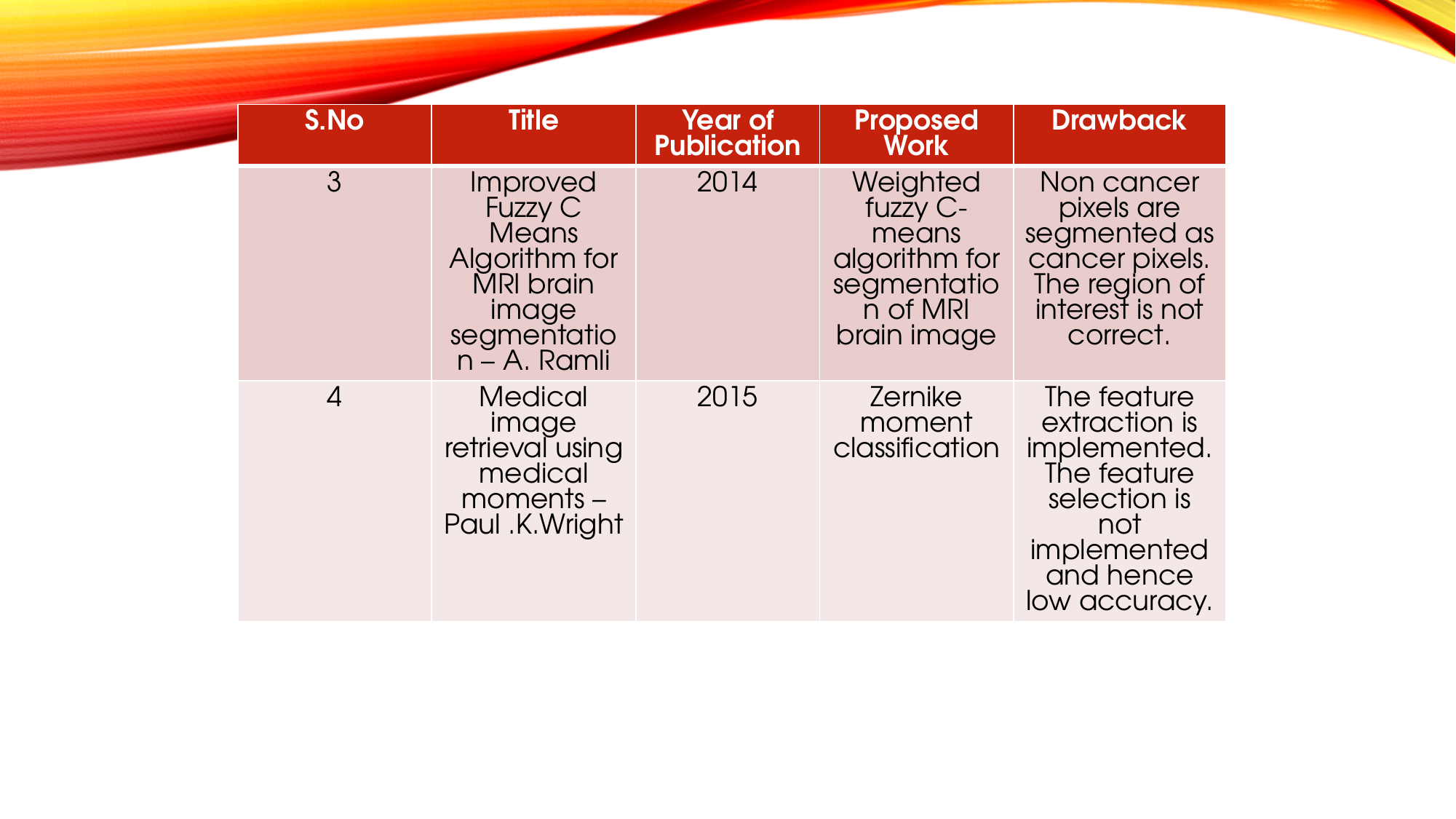

| S.No | Title | Year of Publication | Proposed Work | Drawback |
| --- | --- | --- | --- | --- |
| 3 | Improved Fuzzy C Means Algorithm for MRI brain image segmentation – A. Ramli | 2014 | Weighted fuzzy C- means algorithm for segmentation of MRI brain image | Non cancer pixels are segmented as cancer pixels. The region of interest is not correct. |
| 4 | Medical image retrieval using medical moments – Paul .K.Wright | 2015 | Zernike moment classification | The feature extraction is implemented. The feature selection is not implemented and hence low accuracy. |